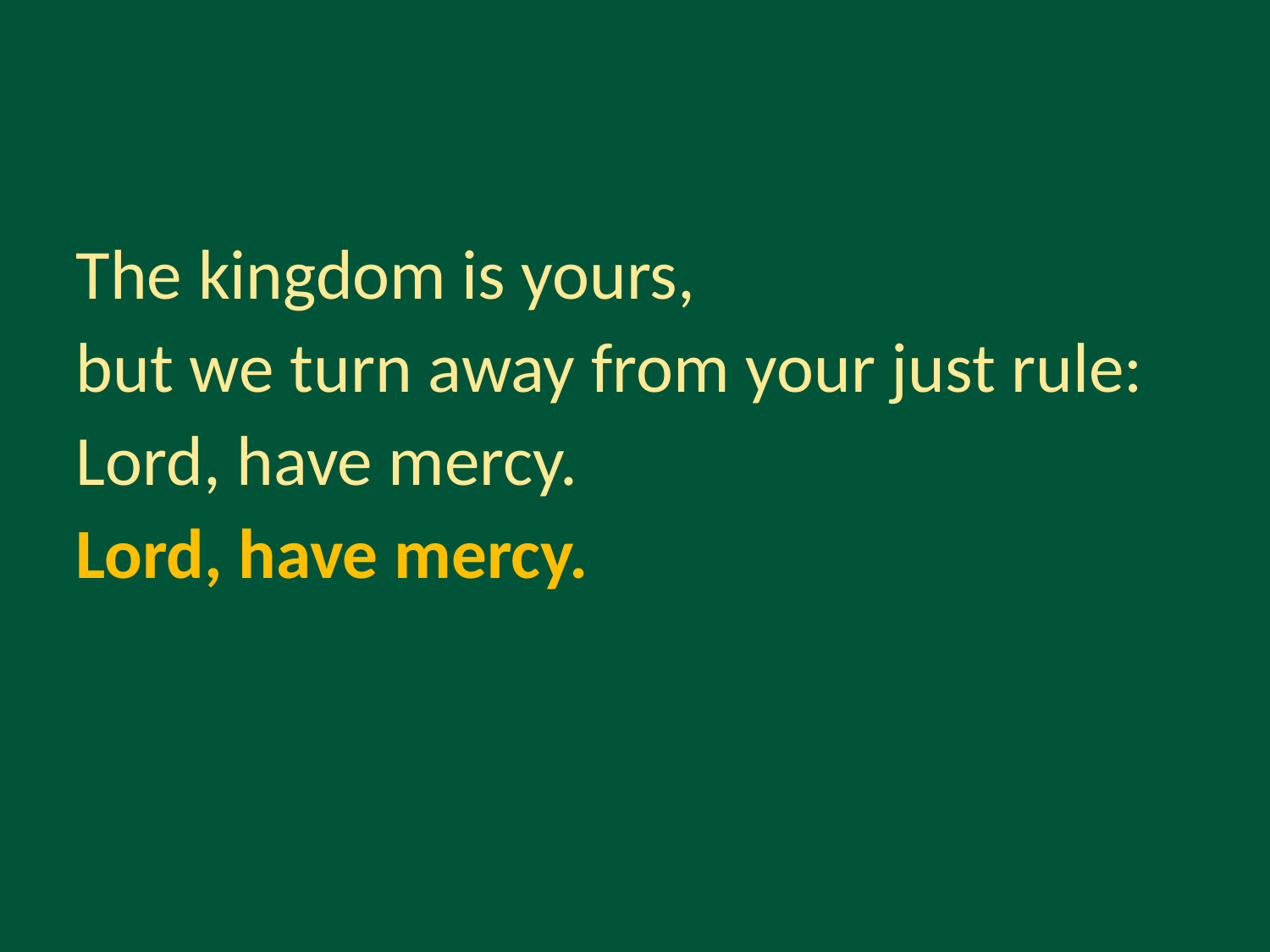

# The kingdom is yours,
but we turn away from your just rule:
Lord, have mercy.
Lord, have mercy.